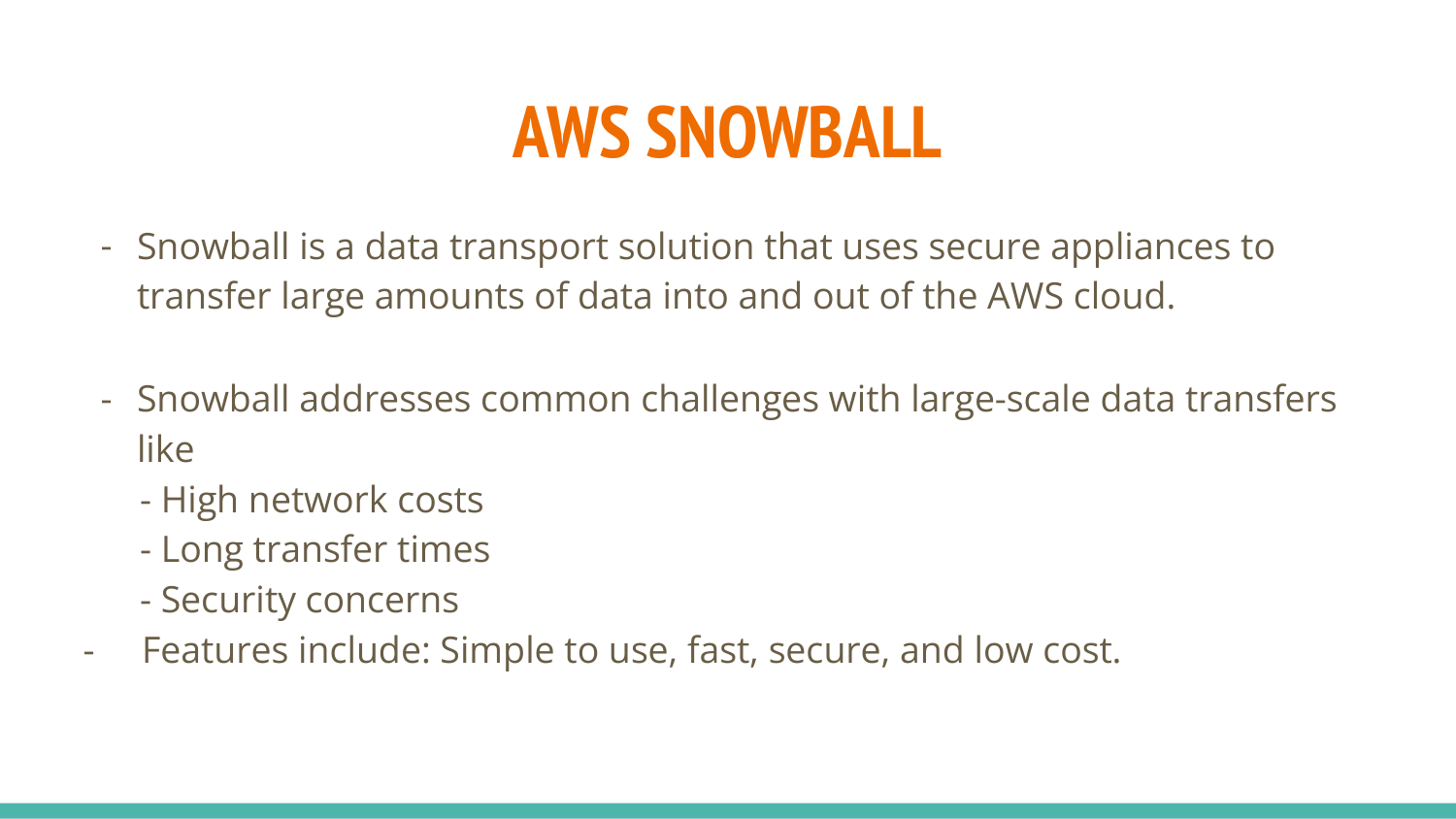

# AWS SNOWBALL
Snowball is a data transport solution that uses secure appliances to transfer large amounts of data into and out of the AWS cloud.
Snowball addresses common challenges with large-scale data transfers like
        - High network costs
        - Long transfer times
        - Security concerns
  -     Features include: Simple to use, fast, secure, and low cost.